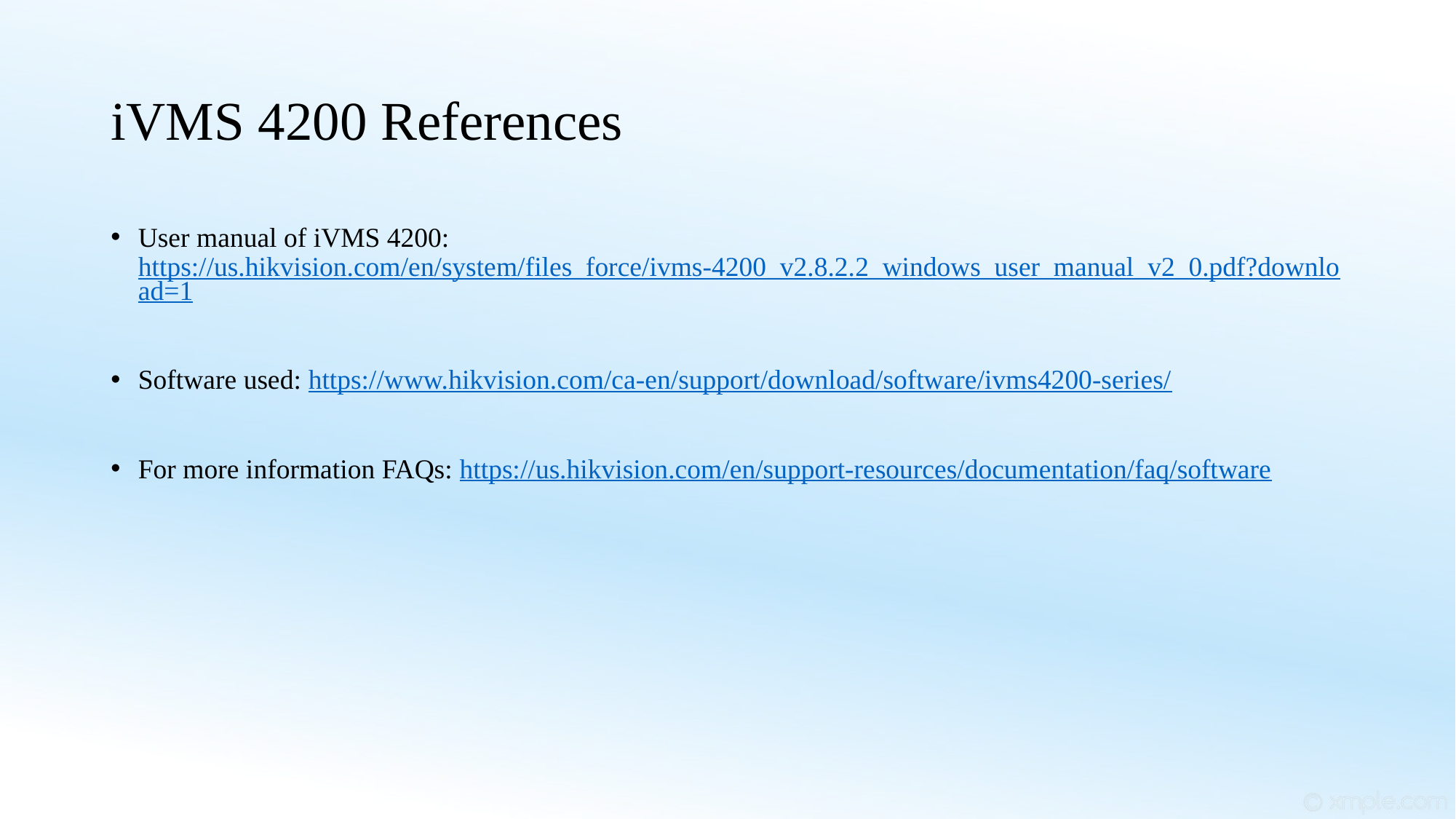

# iVMS 4200 References
User manual of iVMS 4200: https://us.hikvision.com/en/system/files_force/ivms-4200_v2.8.2.2_windows_user_manual_v2_0.pdf?download=1

Software used: https://www.hikvision.com/ca-en/support/download/software/ivms4200-series/

For more information FAQs: https://us.hikvision.com/en/support-resources/documentation/faq/software